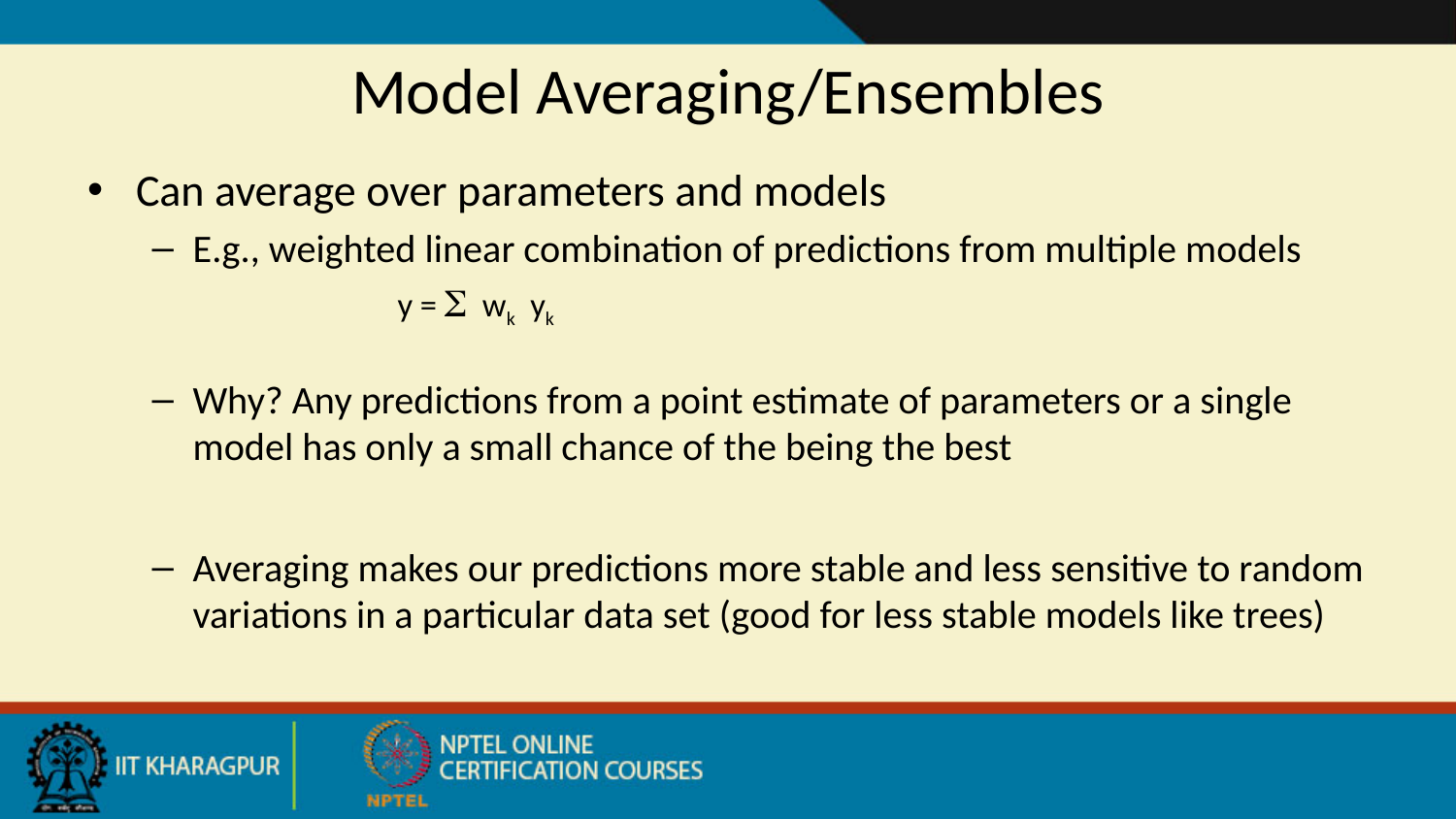

# Model Averaging/Ensembles
Can average over parameters and models
E.g., weighted linear combination of predictions from multiple models
                        y = Σ  wk  yk

Why? Any predictions from a point estimate of parameters or a single model has only a small chance of the being the best

Averaging makes our predictions more stable and less sensitive to random variations in a particular data set (good for less stable models like trees)